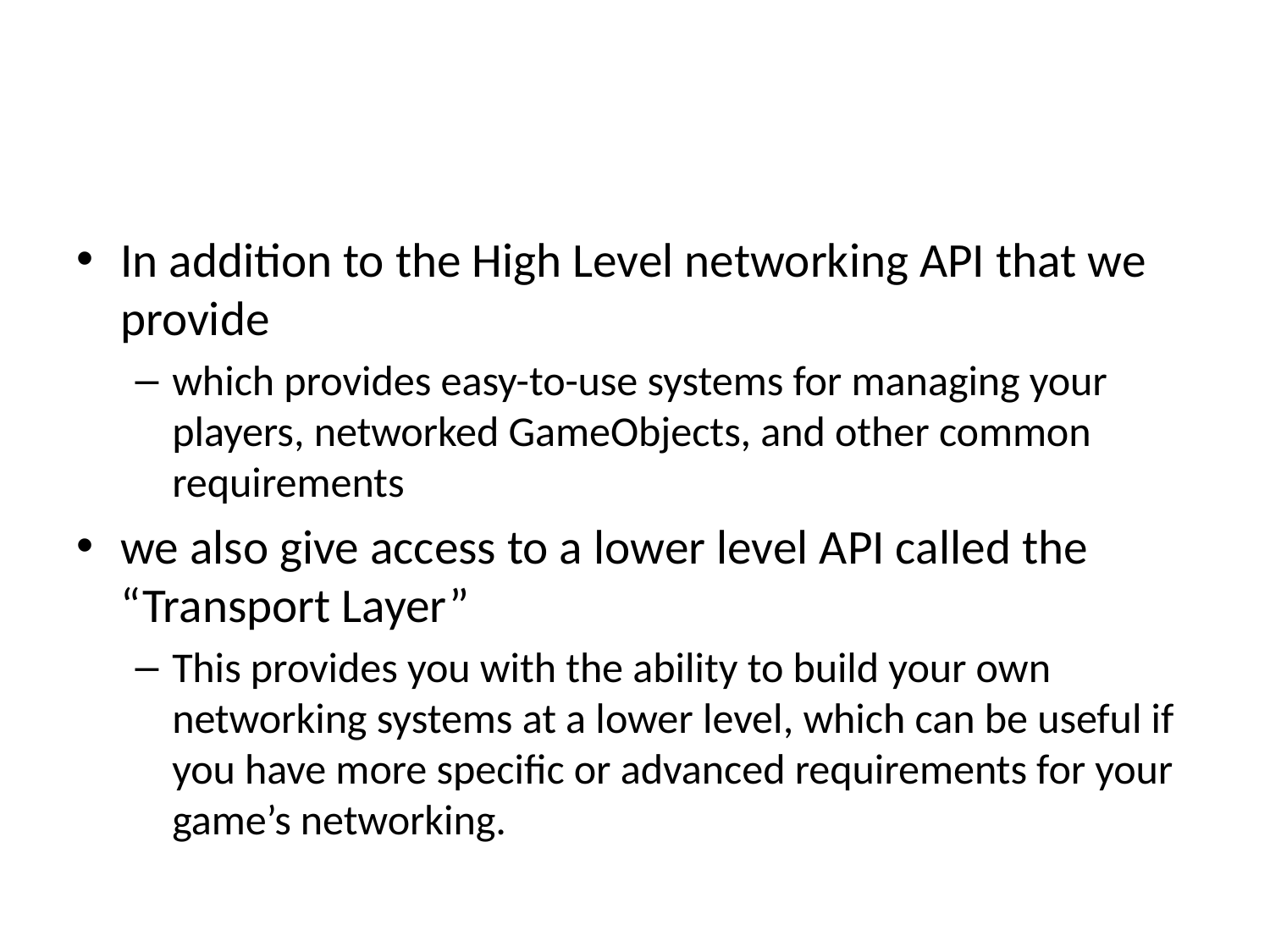

#
In addition to the High Level networking API that we provide
which provides easy-to-use systems for managing your players, networked GameObjects, and other common requirements
we also give access to a lower level API called the “Transport Layer”
This provides you with the ability to build your own networking systems at a lower level, which can be useful if you have more specific or advanced requirements for your game’s networking.